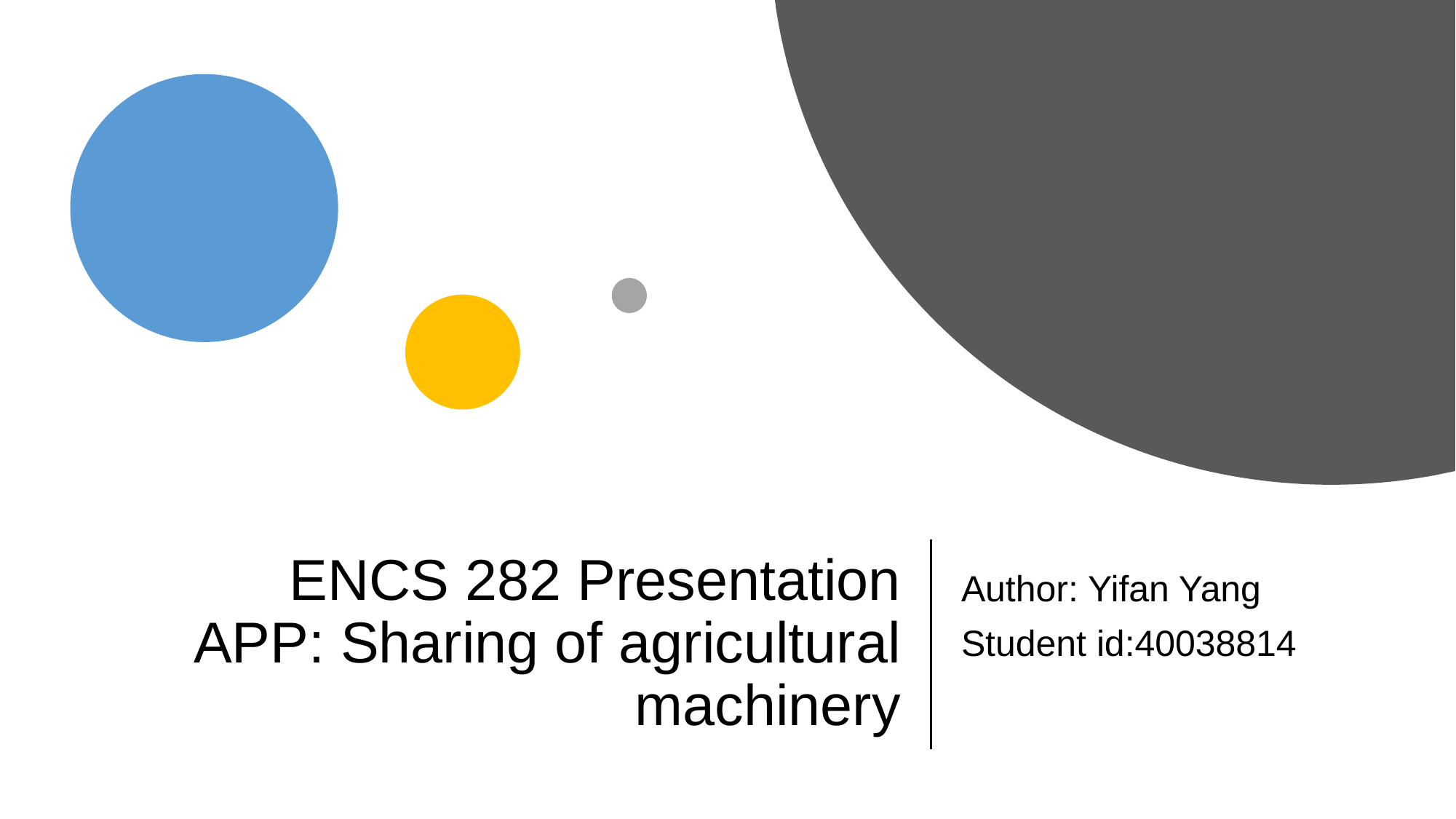

# ENCS 282 Presentation APP: Sharing of agricultural machinery
Author: Yifan Yang
Student id:40038814